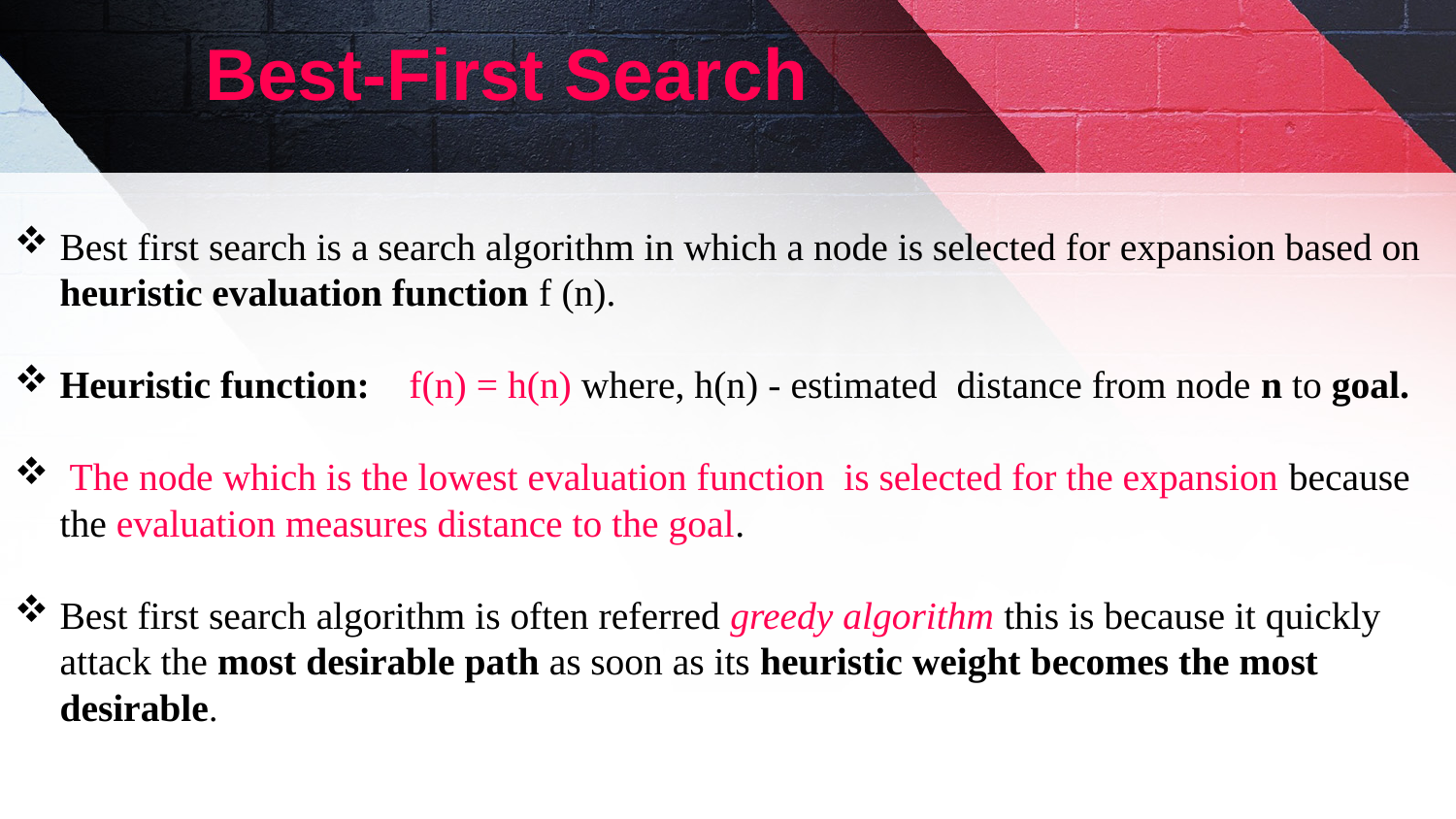

Best-First Search
Best first search is a search algorithm in which a node is selected for expansion based on heuristic evaluation function f (n).

Heuristic function:    f(n) = h(n) where, h(n) - estimated  distance from node n to goal.

 The node which is the lowest evaluation function  is selected for the expansion because the evaluation measures distance to the goal.

Best first search algorithm is often referred greedy algorithm this is because it quickly attack the most desirable path as soon as its heuristic weight becomes the most desirable.